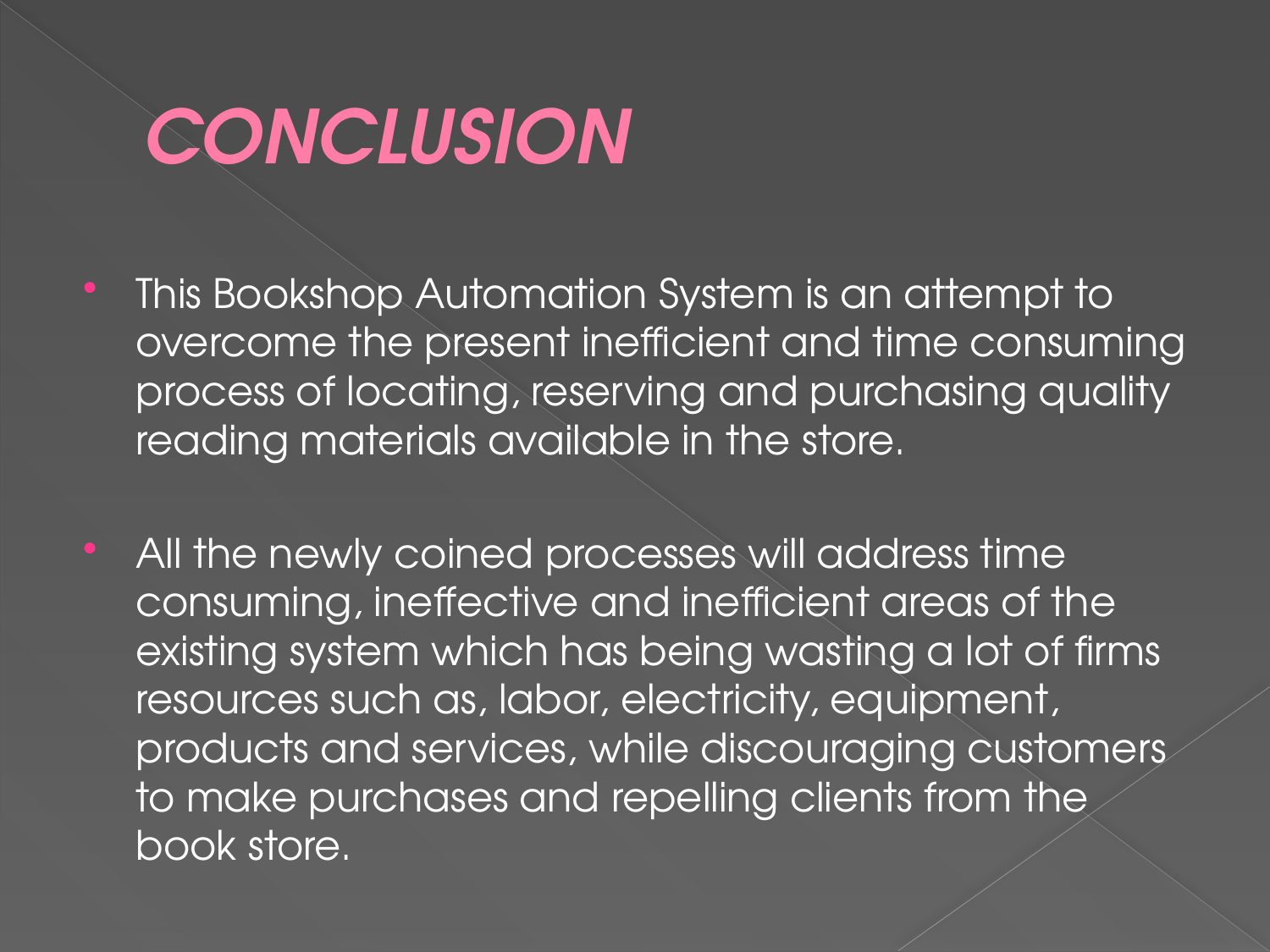

# CONCLUSION
This Bookshop Automation System is an attempt to overcome the present inefficient and time consuming process of locating, reserving and purchasing quality reading materials available in the store.

All the newly coined processes will address time consuming, ineffective and inefficient areas of the existing system which has being wasting a lot of firms resources such as, labor, electricity, equipment, products and services, while discouraging customers to make purchases and repelling clients from the book store.